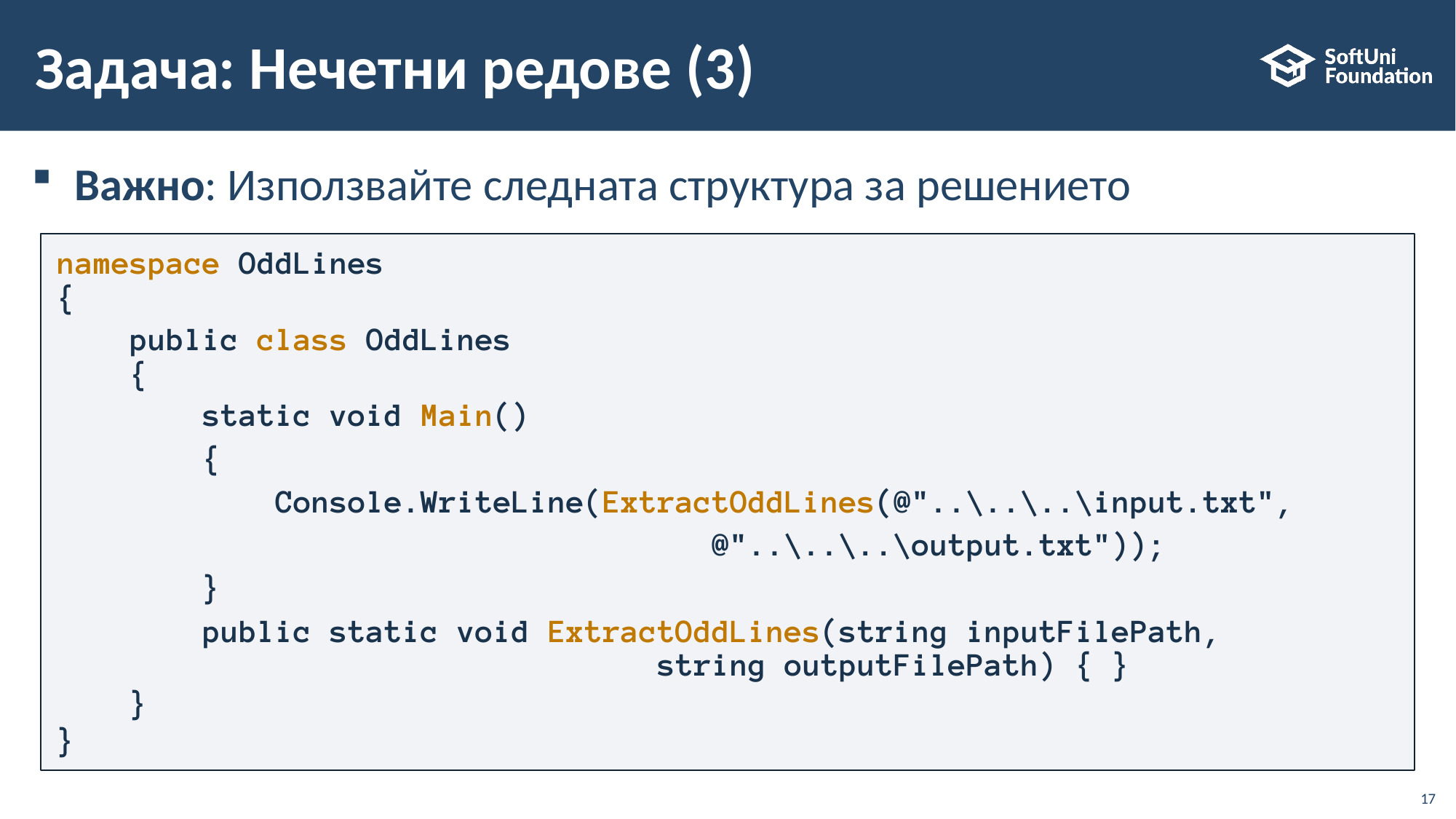

# Задача: Нечетни редове (3)
Важно: Използвайте следната структура за решението
namespace OddLines
{
    public class OddLines
    {
        static void Main()
        {
		Console.WriteLine(ExtractOddLines(@"..\..\..\input.txt",
						@"..\..\..\output.txt"));
        }
        public static void ExtractOddLines(string inputFilePath,
					   string outputFilePath) { }
    }
}
17